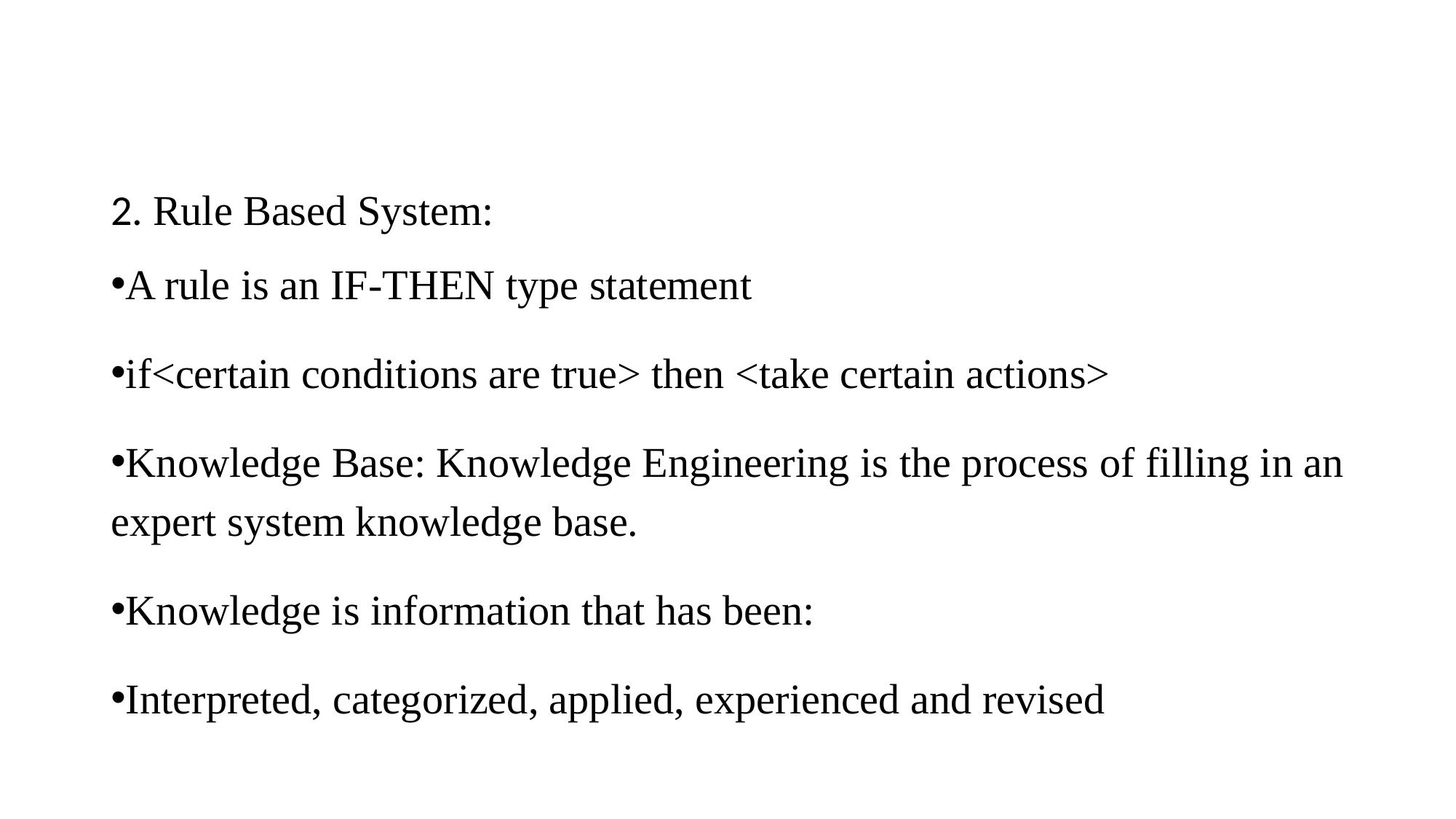

#
2. Rule Based System:
A rule is an IF-THEN type statement
if<certain conditions are true> then <take certain actions>
Knowledge Base: Knowledge Engineering is the process of filling in an expert system knowledge base.
Knowledge is information that has been:
Interpreted, categorized, applied, experienced and revised